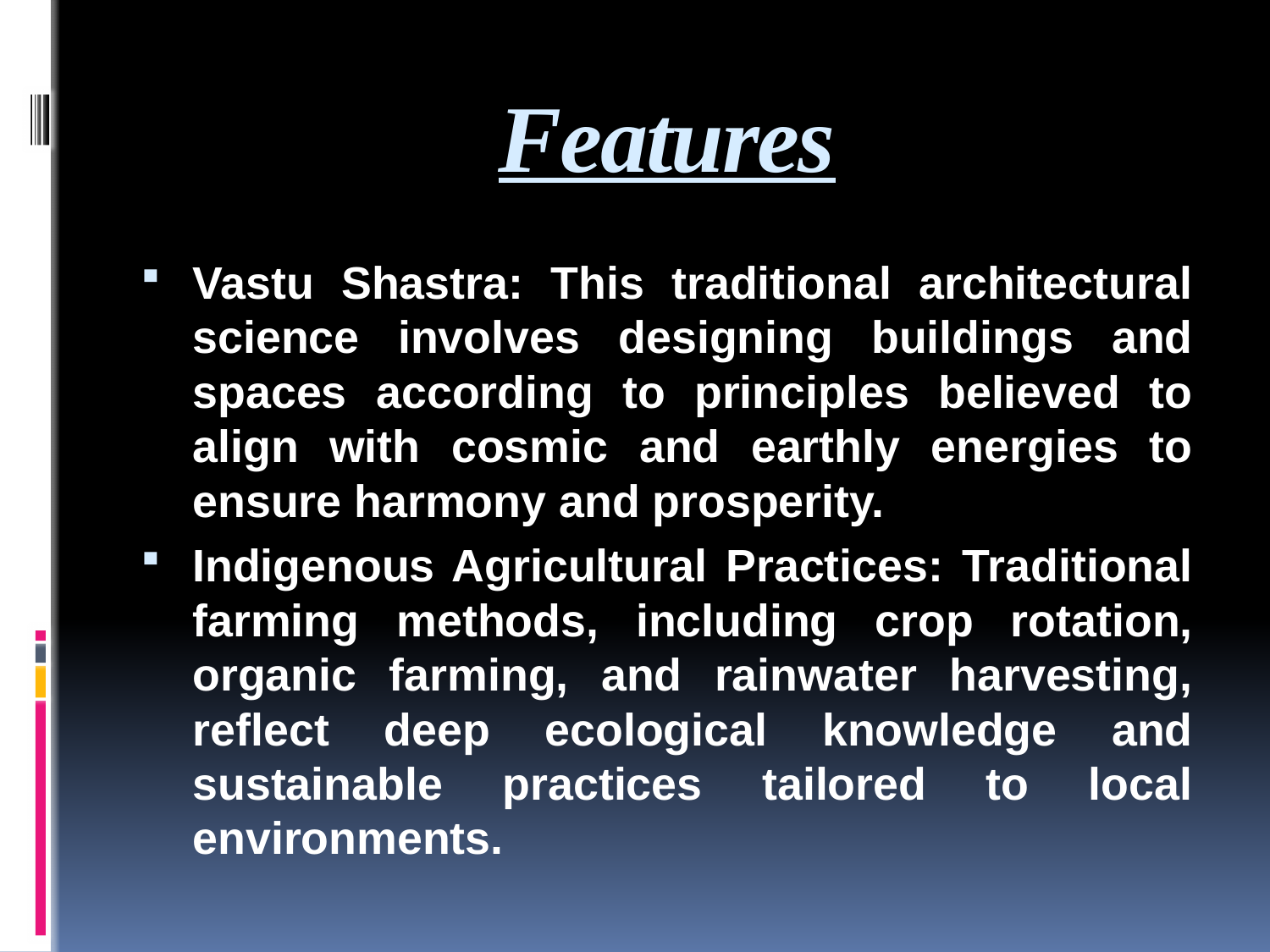

# Features
Vastu Shastra: This traditional architectural science involves designing buildings and spaces according to principles believed to align with cosmic and earthly energies to ensure harmony and prosperity.
Indigenous Agricultural Practices: Traditional farming methods, including crop rotation, organic farming, and rainwater harvesting, reflect deep ecological knowledge and sustainable practices tailored to local environments.